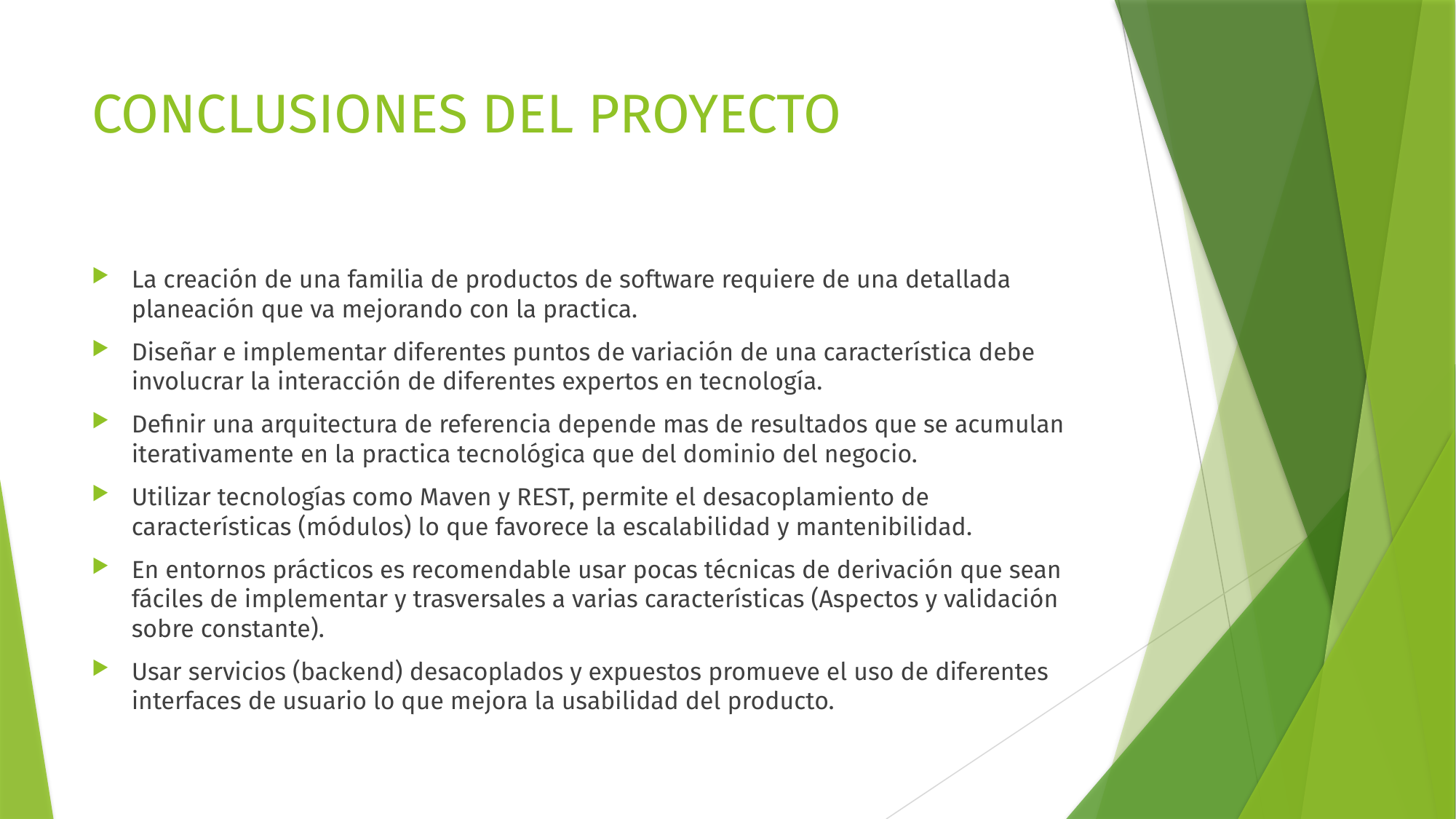

# CONCLUSIONES DEL PROYECTO
La creación de una familia de productos de software requiere de una detallada planeación que va mejorando con la practica.
Diseñar e implementar diferentes puntos de variación de una característica debe involucrar la interacción de diferentes expertos en tecnología.
Definir una arquitectura de referencia depende mas de resultados que se acumulan iterativamente en la practica tecnológica que del dominio del negocio.
Utilizar tecnologías como Maven y REST, permite el desacoplamiento de características (módulos) lo que favorece la escalabilidad y mantenibilidad.
En entornos prácticos es recomendable usar pocas técnicas de derivación que sean fáciles de implementar y trasversales a varias características (Aspectos y validación sobre constante).
Usar servicios (backend) desacoplados y expuestos promueve el uso de diferentes interfaces de usuario lo que mejora la usabilidad del producto.